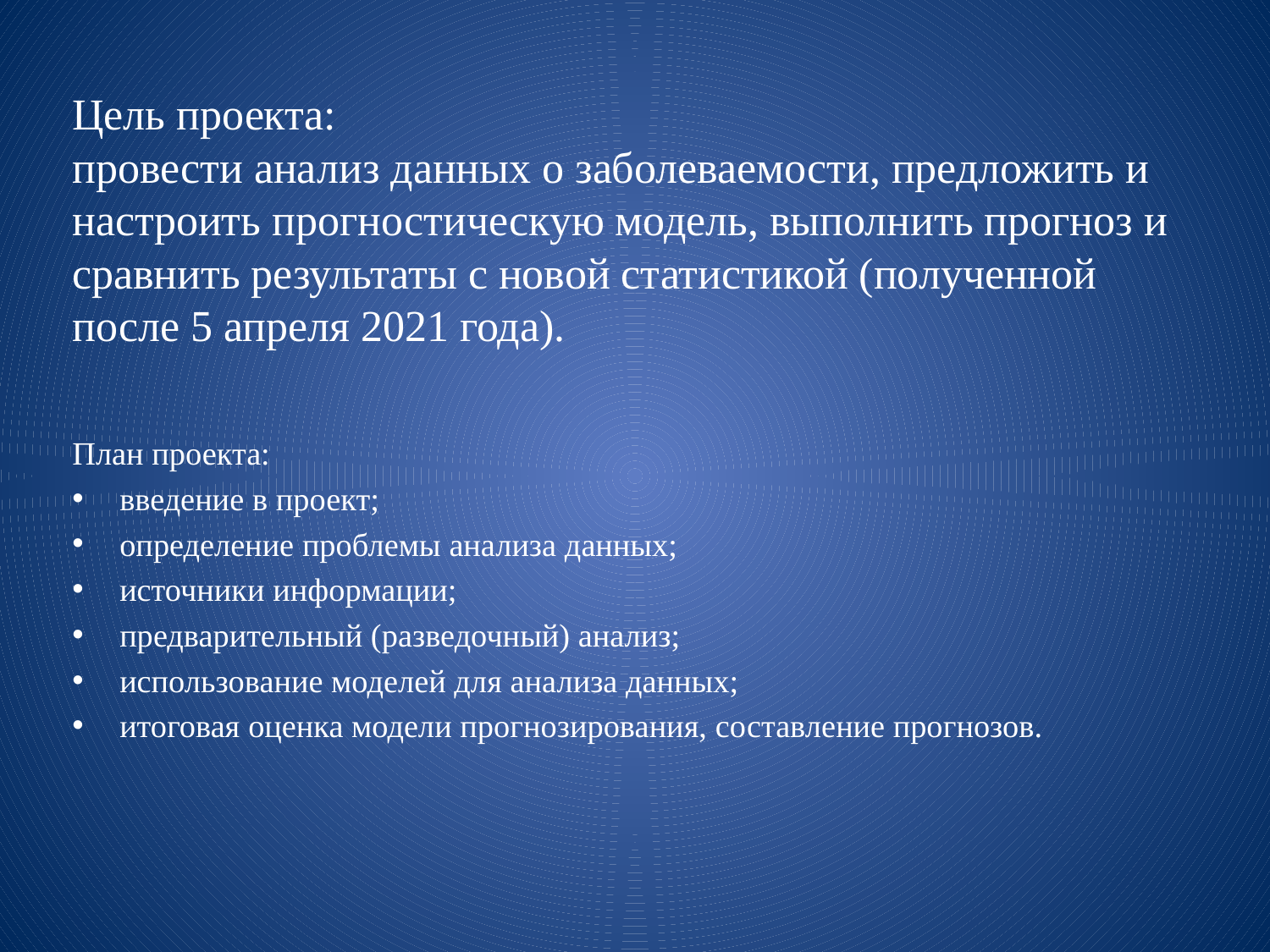

# Цель проекта: провести анализ данных о заболеваемости, предложить и настроить прогностическую модель, выполнить прогноз и сравнить результаты с новой статистикой (полученной после 5 апреля 2021 года).
План проекта:
введение в проект;
определение проблемы анализа данных;
источники информации;
предварительный (разведочный) анализ;
использование моделей для анализа данных;
итоговая оценка модели прогнозирования, составление прогнозов.